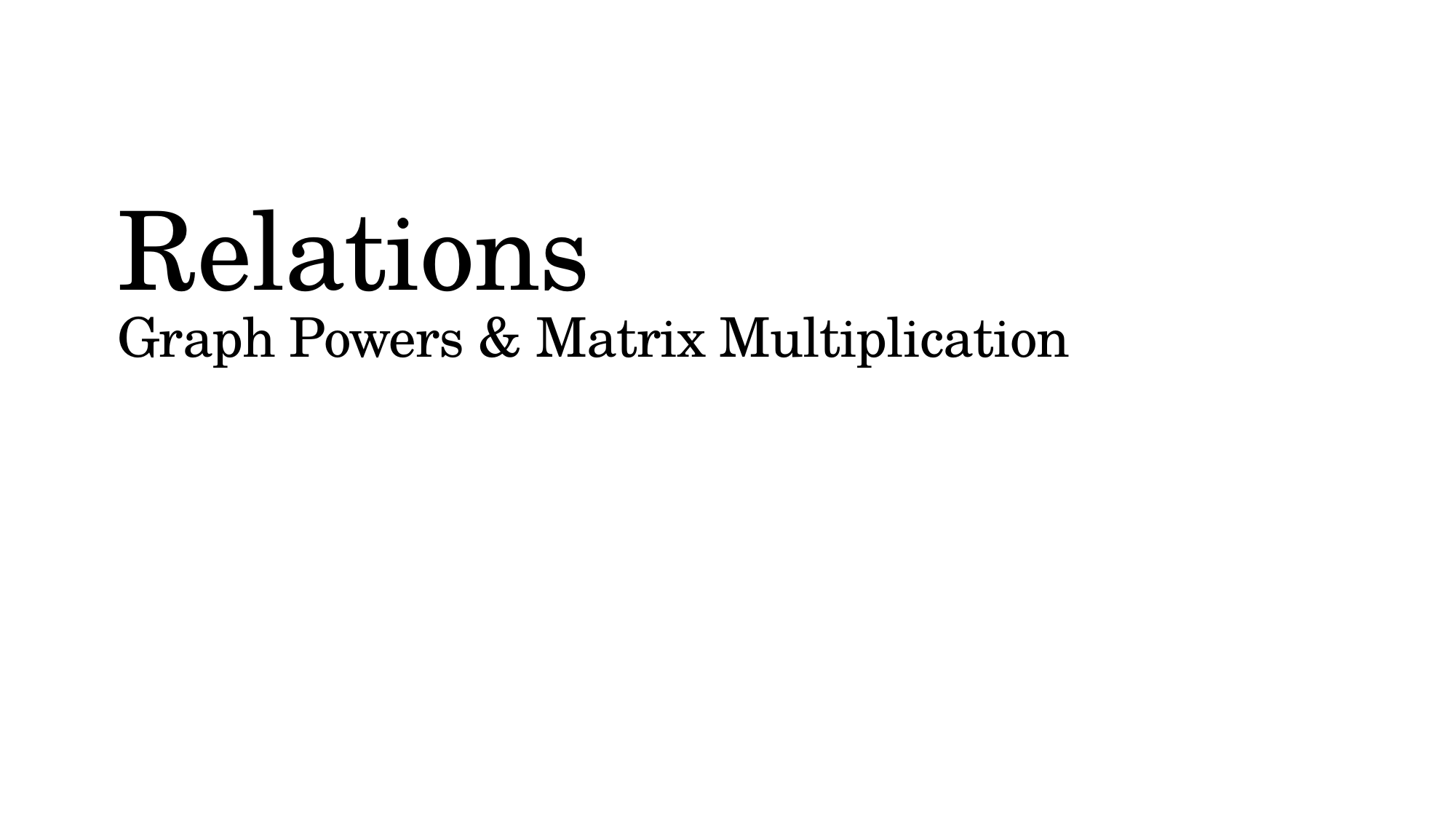

# Relations Graph Powers & Matrix Multiplication